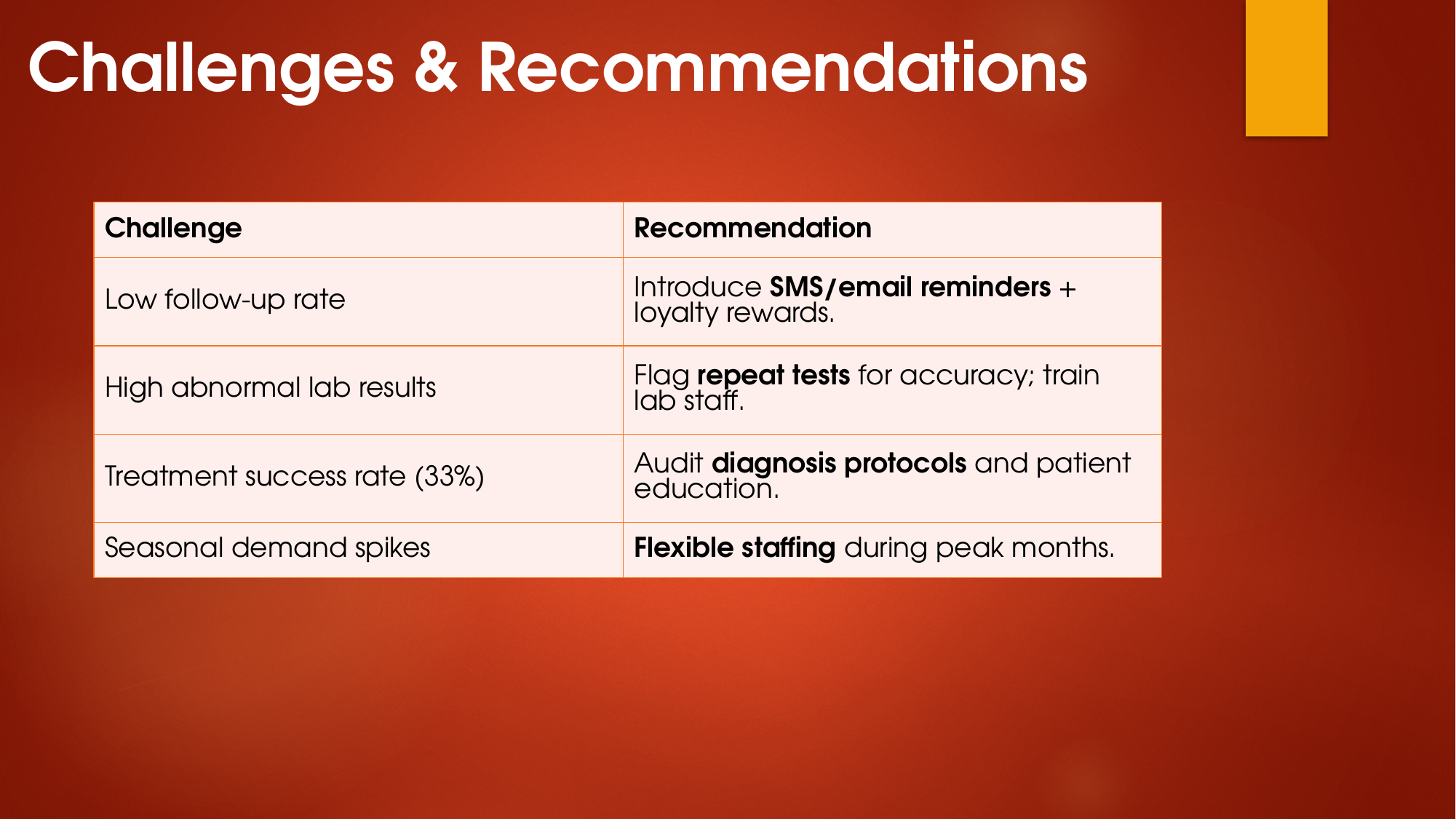

Challenges & Recommendations
| Challenge | Recommendation |
| --- | --- |
| Low follow-up rate | Introduce SMS/email reminders + loyalty rewards. |
| High abnormal lab results | Flag repeat tests for accuracy; train lab staff. |
| Treatment success rate (33%) | Audit diagnosis protocols and patient education. |
| Seasonal demand spikes | Flexible staffing during peak months. |